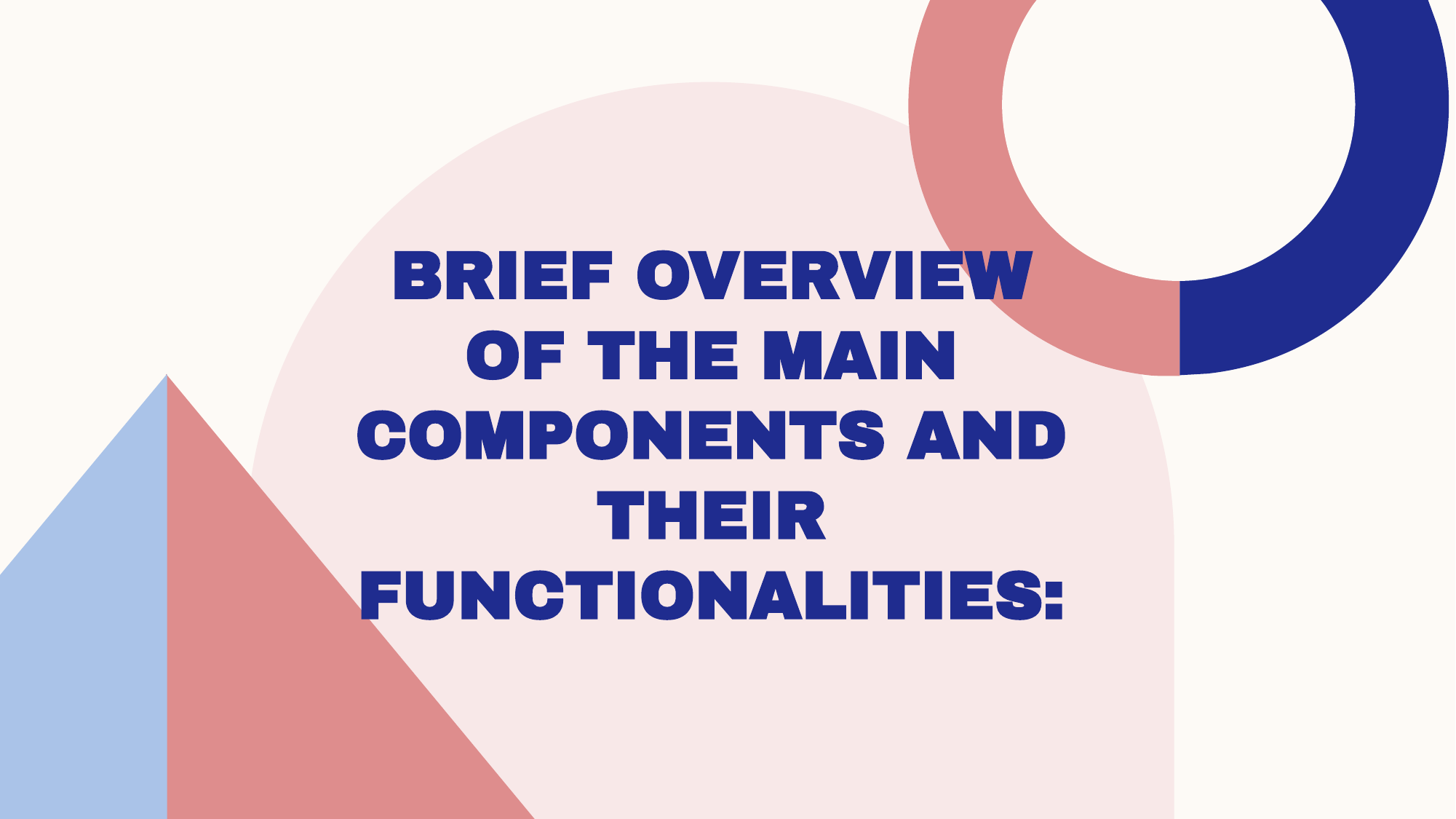

# brief overview of the main components and their functionalities: